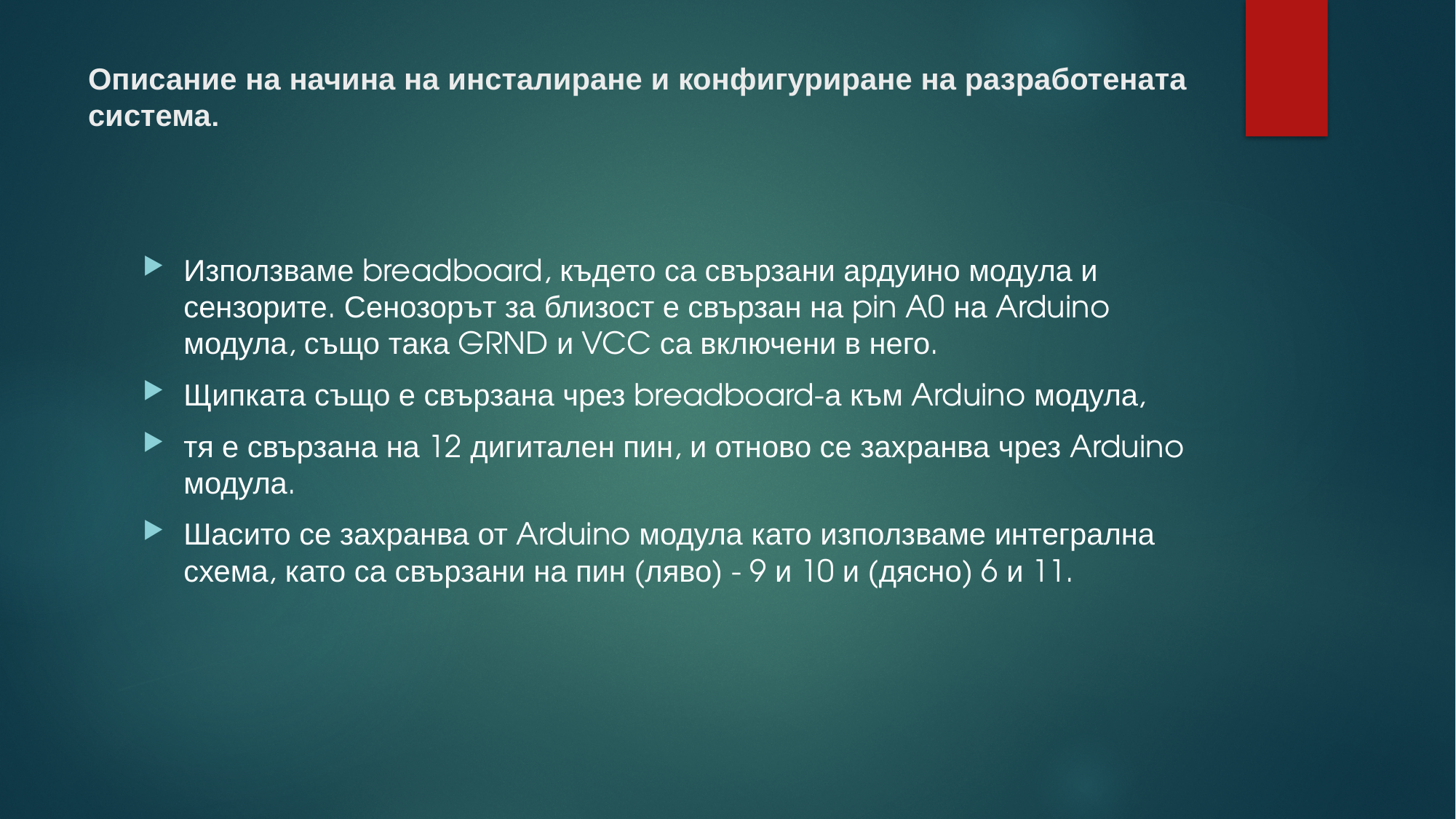

# Описание на начина на инсталиране и конфигуриране на разработената система.
Използваме breadboard, където са свързани ардуино модула и сензорите. Сенозорът за близост е свързан на pin A0 на Arduino модула, също така GRND и VCC са включени в него.
Щипката също е свързана чрез breadboard-а към Arduino модула,
тя е свързана на 12 дигитален пин, и отново се захранва чрез Arduino модула.
Шасито се захранва от Arduino модула като използваме интегрална схема, като са свързани на пин (ляво) - 9 и 10 и (дясно) 6 и 11.